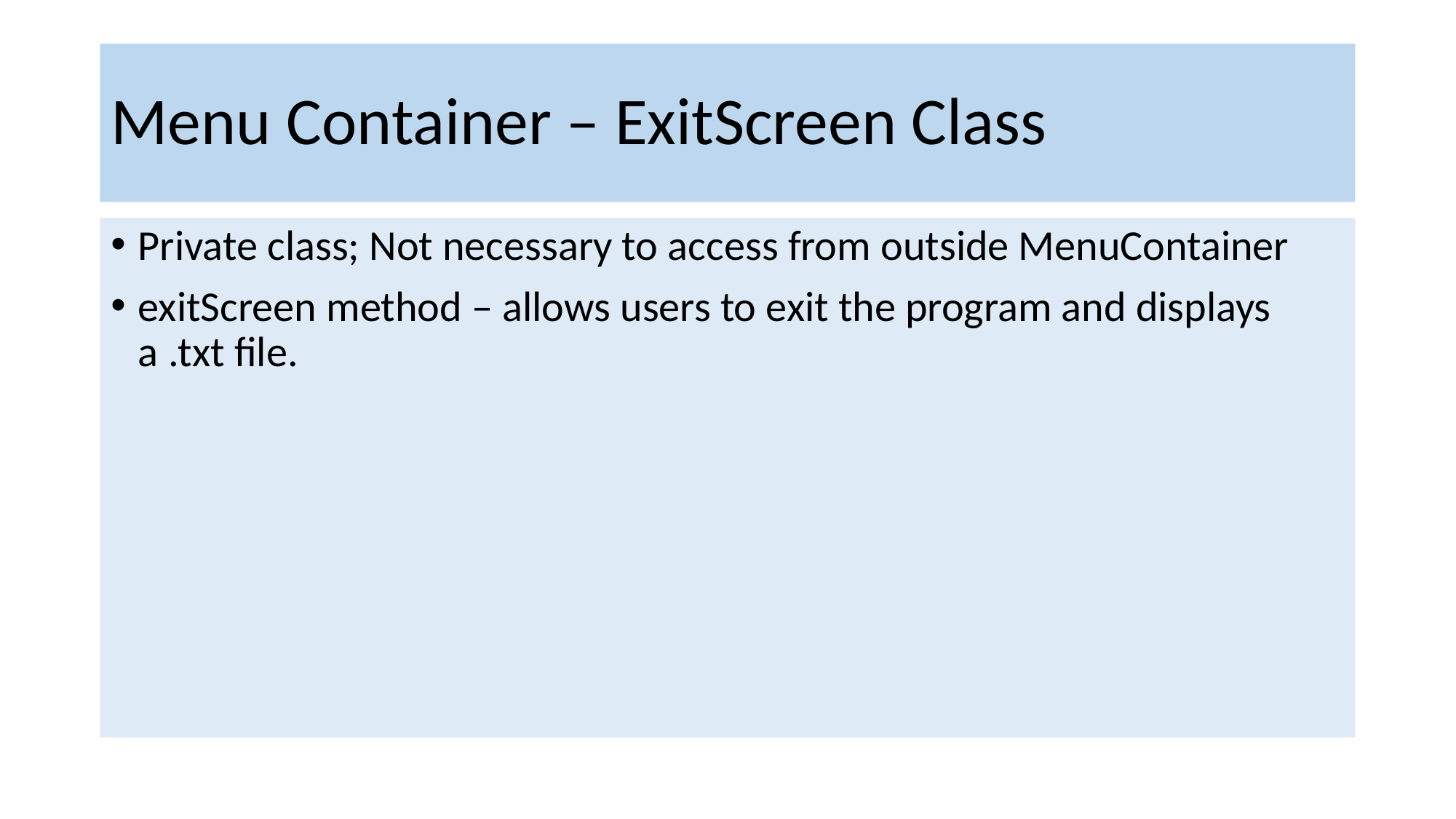

# Menu Container – ExitScreen Class
Private class; Not necessary to access from outside MenuContainer
exitScreen method – allows users to exit the program and displays a .txt file.